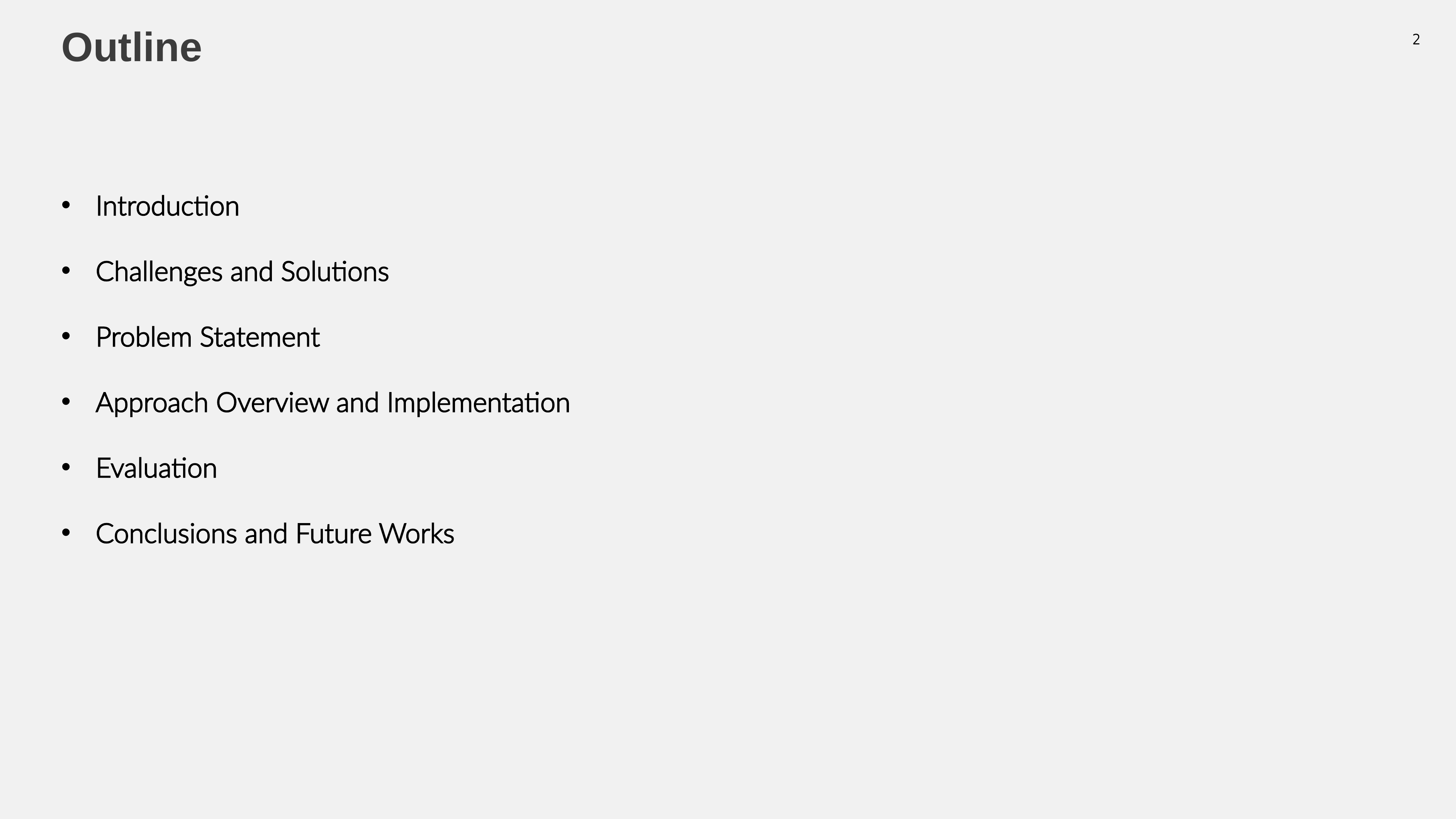

Outline
2
Introduction

Challenges and Solutions

Problem Statement

Approach Overview and Implementation

Evaluation

Conclusions and Future Works